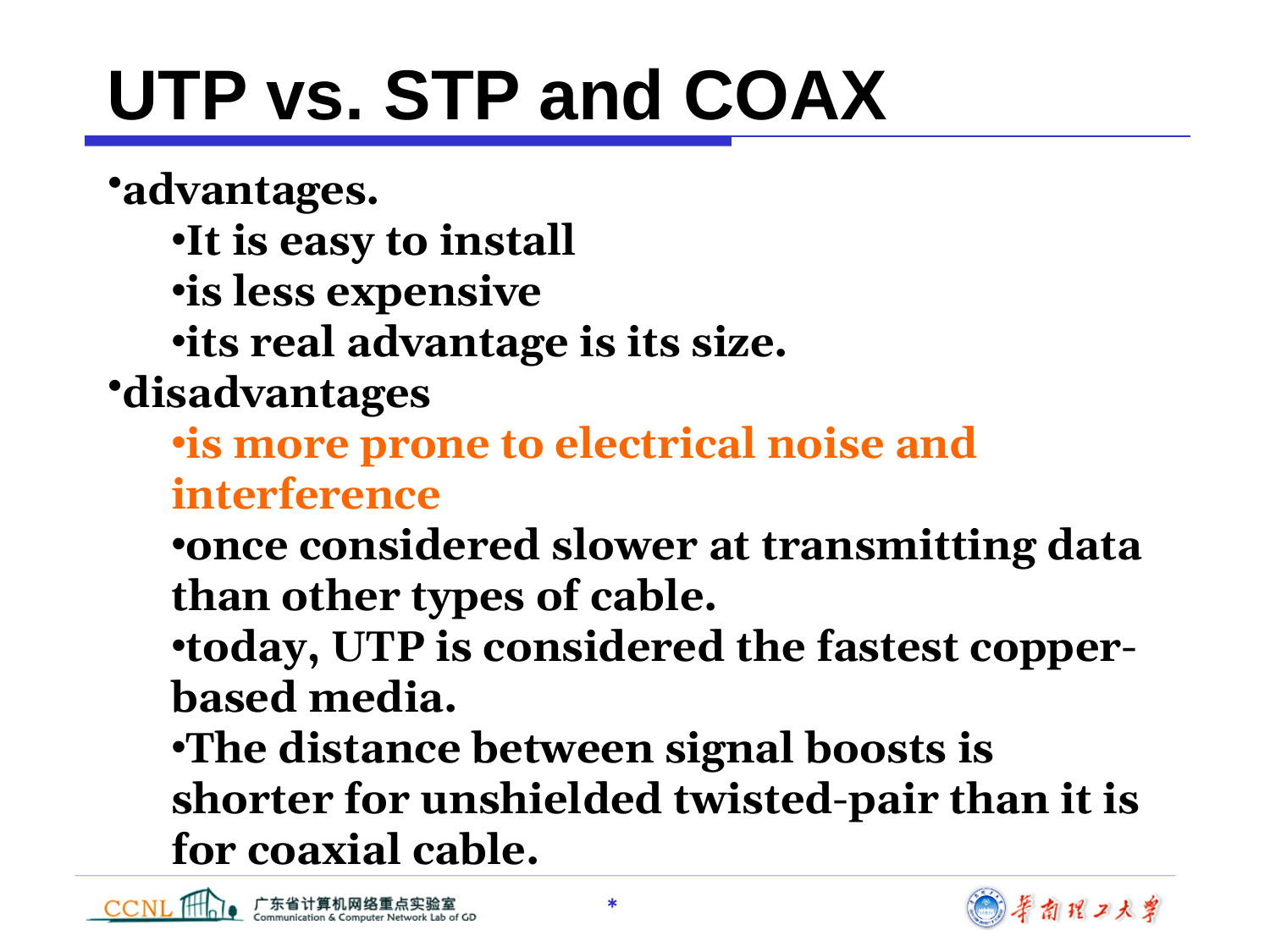

UTP vs. STP and COAX
advantages.
It is easy to install
is less expensive
its real advantage is its size.
disadvantages
is more prone to electrical noise and interference
once considered slower at transmitting data than other types of cable.
today, UTP is considered the fastest copper-based media.
The distance between signal boosts is shorter for unshielded twisted-pair than it is for coaxial cable.